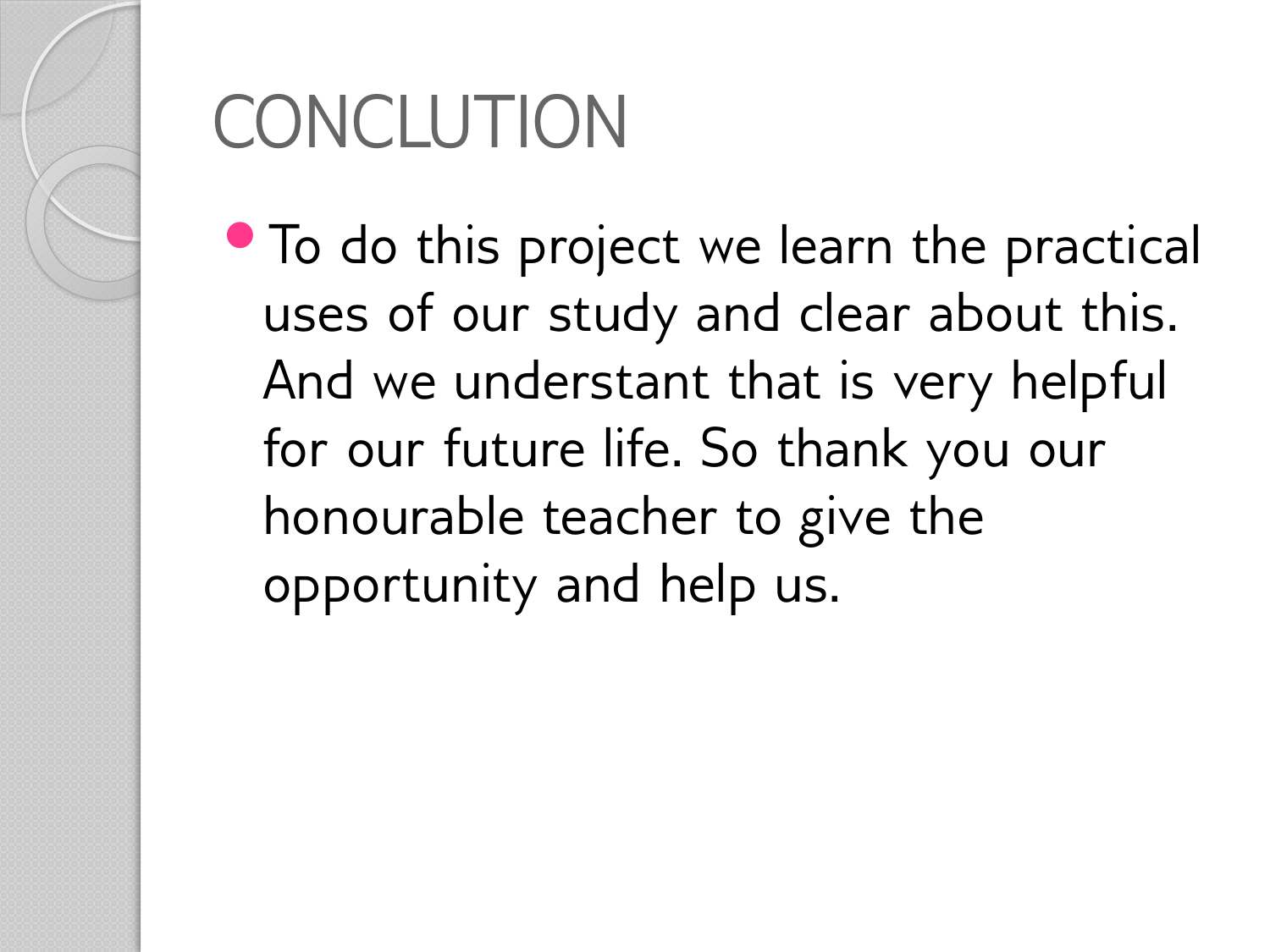

# CONCLUTION
To do this project we learn the practical uses of our study and clear about this. And we understant that is very helpful for our future life. So thank you our honourable teacher to give the opportunity and help us.